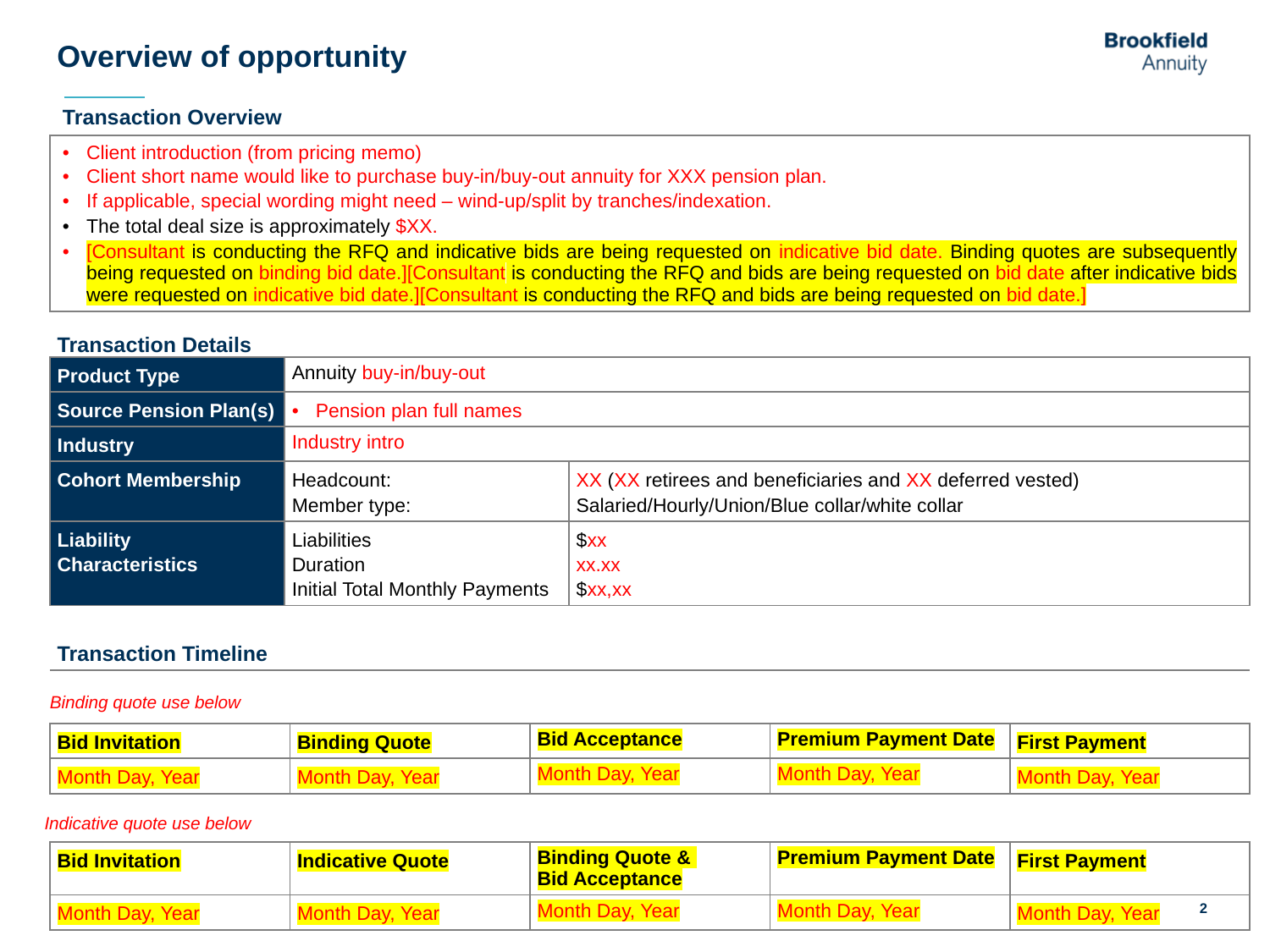

# Overview of opportunity
| Transaction Overview |  |  |
| --- | --- | --- |
| Client introduction (from pricing memo) Client short name would like to purchase buy-in/buy-out annuity for XXX pension plan. If applicable, special wording might need – wind-up/split by tranches/indexation. The total deal size is approximately $XX. [Consultant is conducting the RFQ and indicative bids are being requested on indicative bid date. Binding quotes are subsequently being requested on binding bid date.][Consultant is conducting the RFQ and bids are being requested on bid date after indicative bids were requested on indicative bid date.][Consultant is conducting the RFQ and bids are being requested on bid date.] |  |  |
| Transaction Details |  |  |
| Product Type | Annuity buy-in/buy-out | Annuity buy-out |
| Source Pension Plan(s) | Pension plan full names | Régime complémentaire de retraite des employés syndiqués de Le Nouvelliste, La Tribune, La Voix de l’Est et Le Droit Régime complémentaire de retraite des employés non syndiqués des quotidiens régionaux de 3834310 Canada inc. Régime complémentaire de retraite des employés syndiqués de Le Soleil |
| Industry | Industry intro | Media |
| Cohort Membership | Headcount: Member type: | XX (XX retirees and beneficiaries and XX deferred vested) Salaried/Hourly/Union/Blue collar/white collar |
| Liability Characteristics | Liabilities Duration Initial Total Monthly Payments | $xx xx.xx $xx,xx |
| Transaction Timeline |  |  |
Binding quote use below

| Bid Invitation | Binding Quote | Bid Acceptance | Premium Payment Date | First Payment |
| --- | --- | --- | --- | --- |
| Month Day, Year | Month Day, Year | Month Day, Year | Month Day, Year | Month Day, Year |
Indicative quote use below

| Bid Invitation | Indicative Quote | Binding Quote & Bid Acceptance | Premium Payment Date | First Payment |
| --- | --- | --- | --- | --- |
| Month Day, Year | Month Day, Year | Month Day, Year | Month Day, Year | Month Day, Year |
2